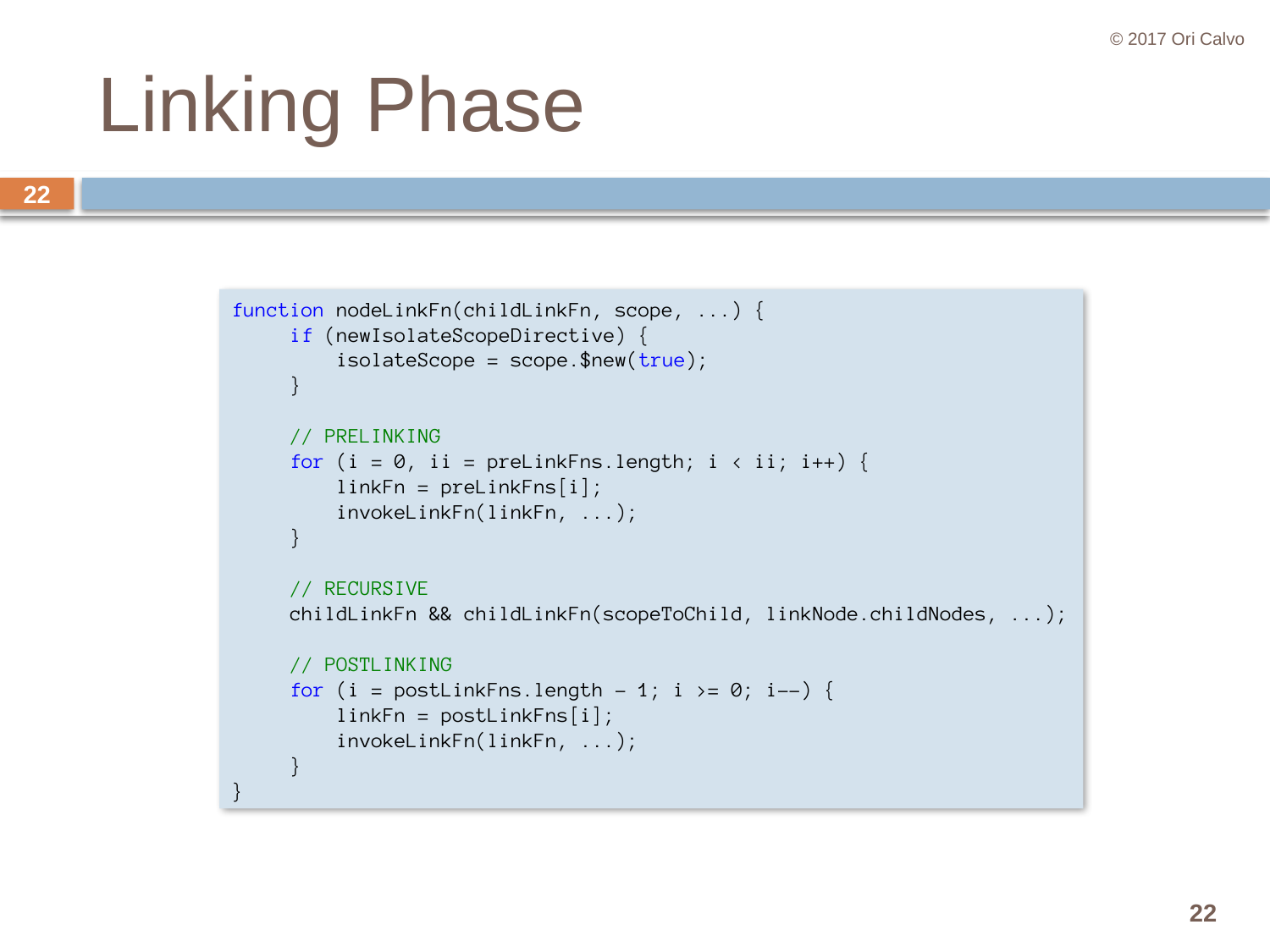

© 2017 Ori Calvo
# Linking Phase
22
function nodeLinkFn(childLinkFn, scope, ...) {
     if (newIsolateScopeDirective) {
         isolateScope = scope.$new(true);
     }

     // PRELINKING
     for (i = 0, ii = preLinkFns.length; i < ii; i++) {
         linkFn = preLinkFns[i];
         invokeLinkFn(linkFn, ...);
     }

     // RECURSIVE
     childLinkFn && childLinkFn(scopeToChild, linkNode.childNodes, ...);

     // POSTLINKING
     for (i = postLinkFns.length - 1; i >= 0; i--) {
         linkFn = postLinkFns[i];
         invokeLinkFn(linkFn, ...);
     }
}